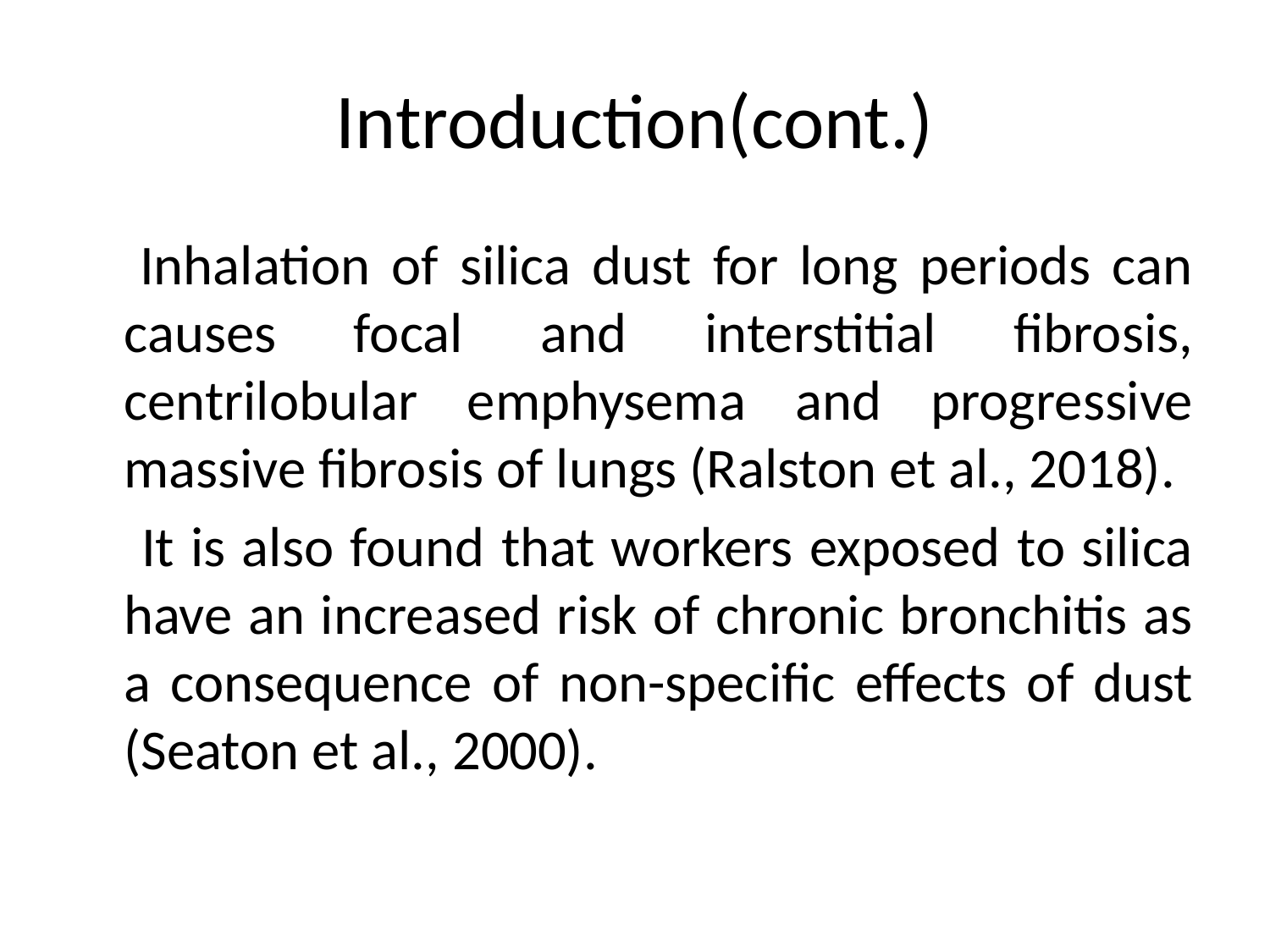

# Introduction(cont.)
   Inhalation of silica dust for long periods can causes focal and interstitial fibrosis, centrilobular emphysema and progressive massive fibrosis of lungs (Ralston et al., 2018).
    It is also found that workers exposed to silica have an increased risk of chronic bronchitis as a consequence of non-specific effects of dust (Seaton et al., 2000).